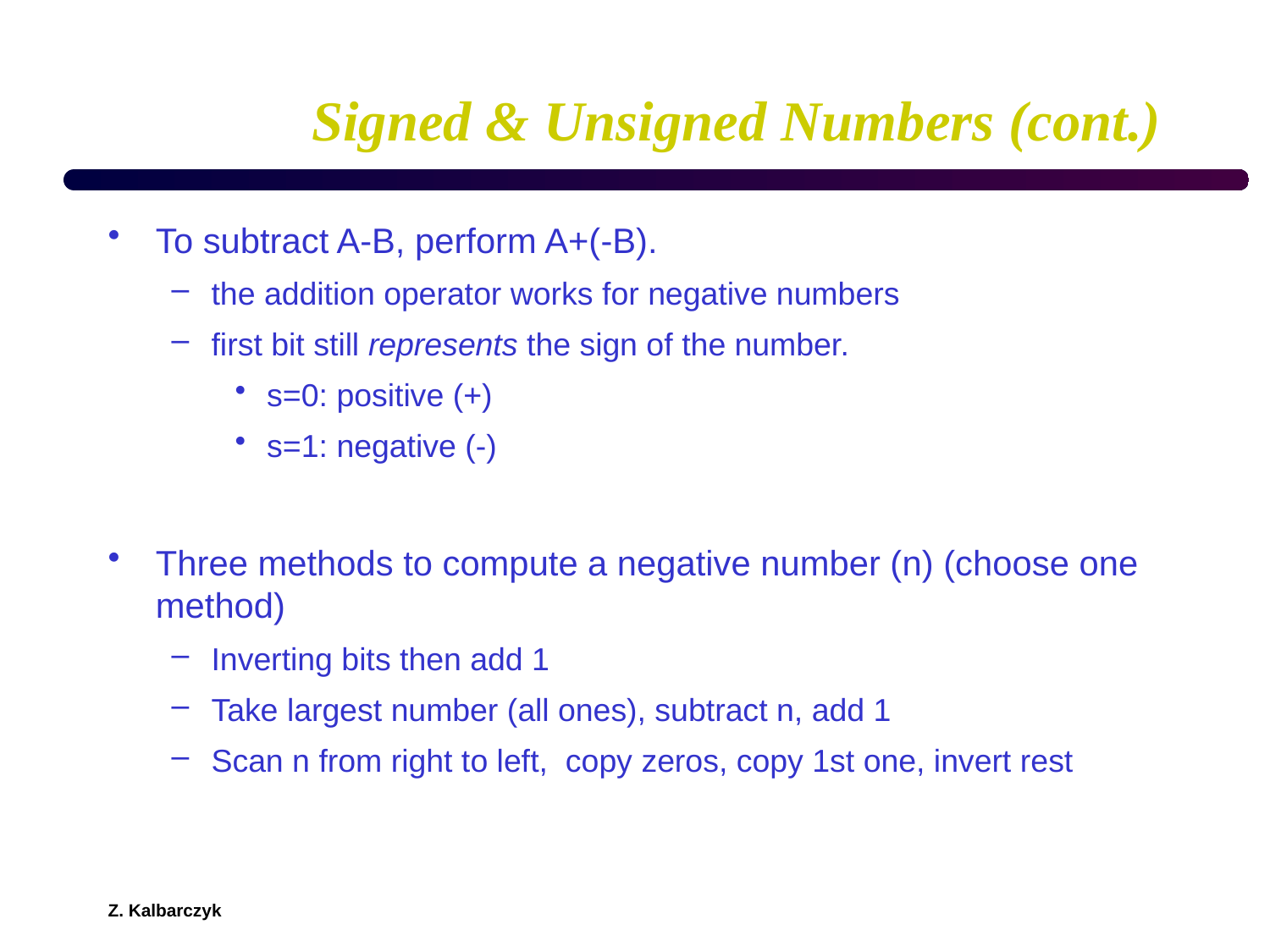

# Signed & Unsigned Numbers (cont.)
To subtract A-B, perform A+(-B).
the addition operator works for negative numbers
first bit still represents the sign of the number.
s=0: positive (+)
s=1: negative (-)

Three methods to compute a negative number (n) (choose one method)
Inverting bits then add 1
Take largest number (all ones), subtract n, add 1
Scan n from right to left,  copy zeros, copy 1st one, invert rest
Z. Kalbarczyk